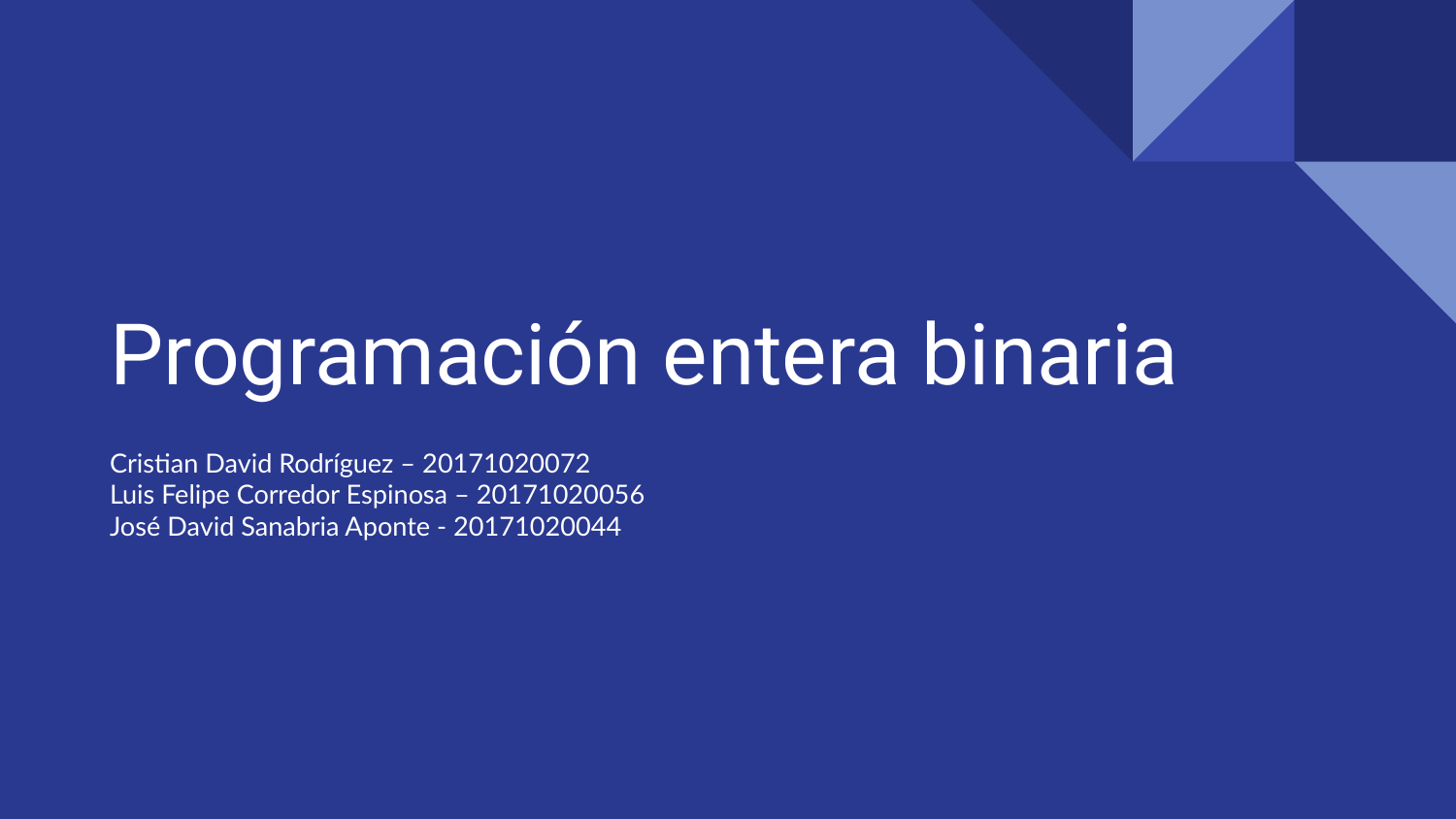

# Programación entera binaria
Cristian David Rodríguez – 20171020072
Luis Felipe Corredor Espinosa – 20171020056
José David Sanabria Aponte - 20171020044